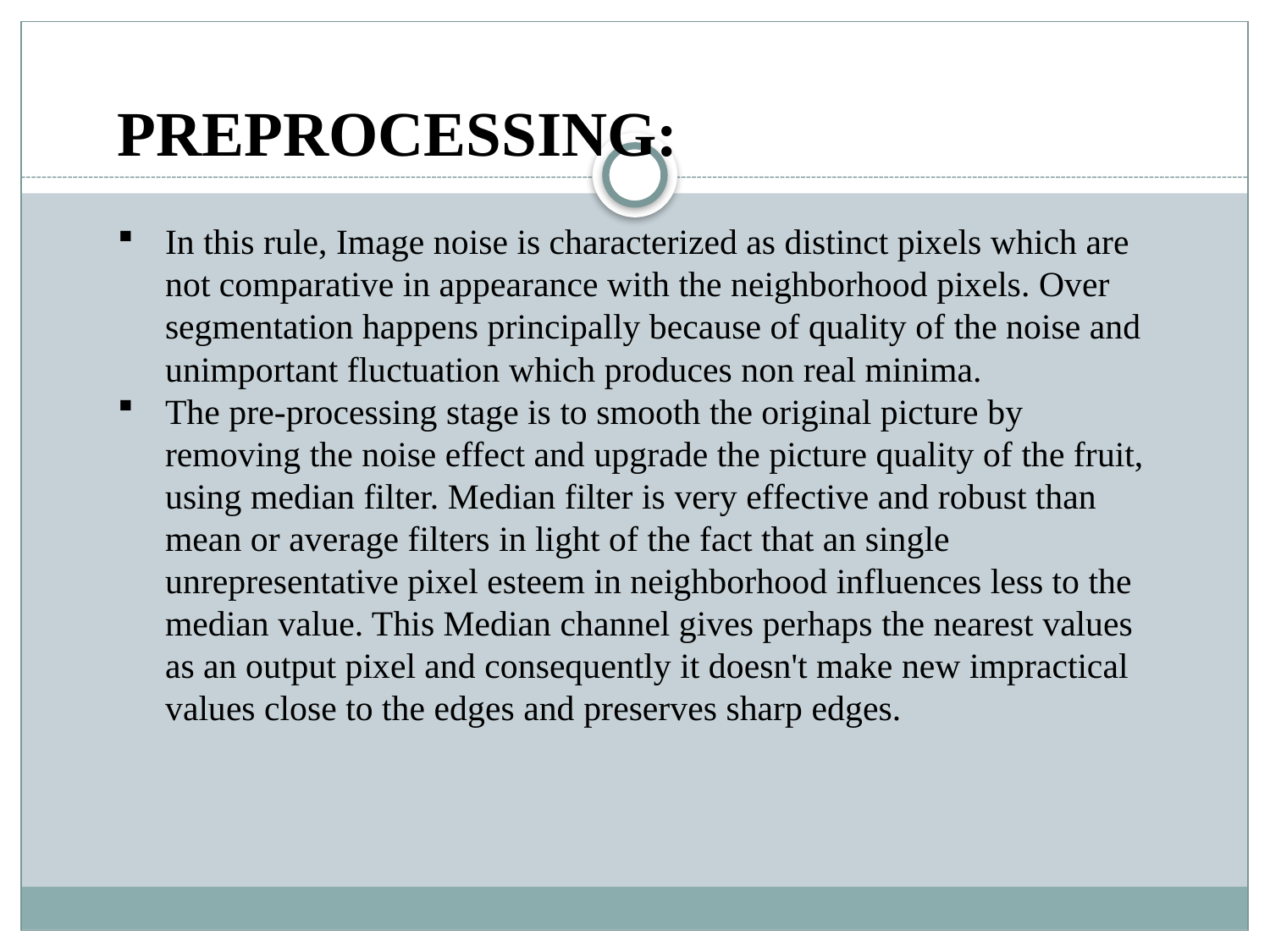

PREPROCESSING:

In this rule, Image noise is characterized as distinct pixels which are not comparative in appearance with the neighborhood pixels. Over segmentation happens principally because of quality of the noise and unimportant fluctuation which produces non real minima.
The pre-processing stage is to smooth the original picture by removing the noise effect and upgrade the picture quality of the fruit, using median filter. Median filter is very effective and robust than mean or average filters in light of the fact that an single unrepresentative pixel esteem in neighborhood influences less to the median value. This Median channel gives perhaps the nearest values as an output pixel and consequently it doesn't make new impractical values close to the edges and preserves sharp edges.